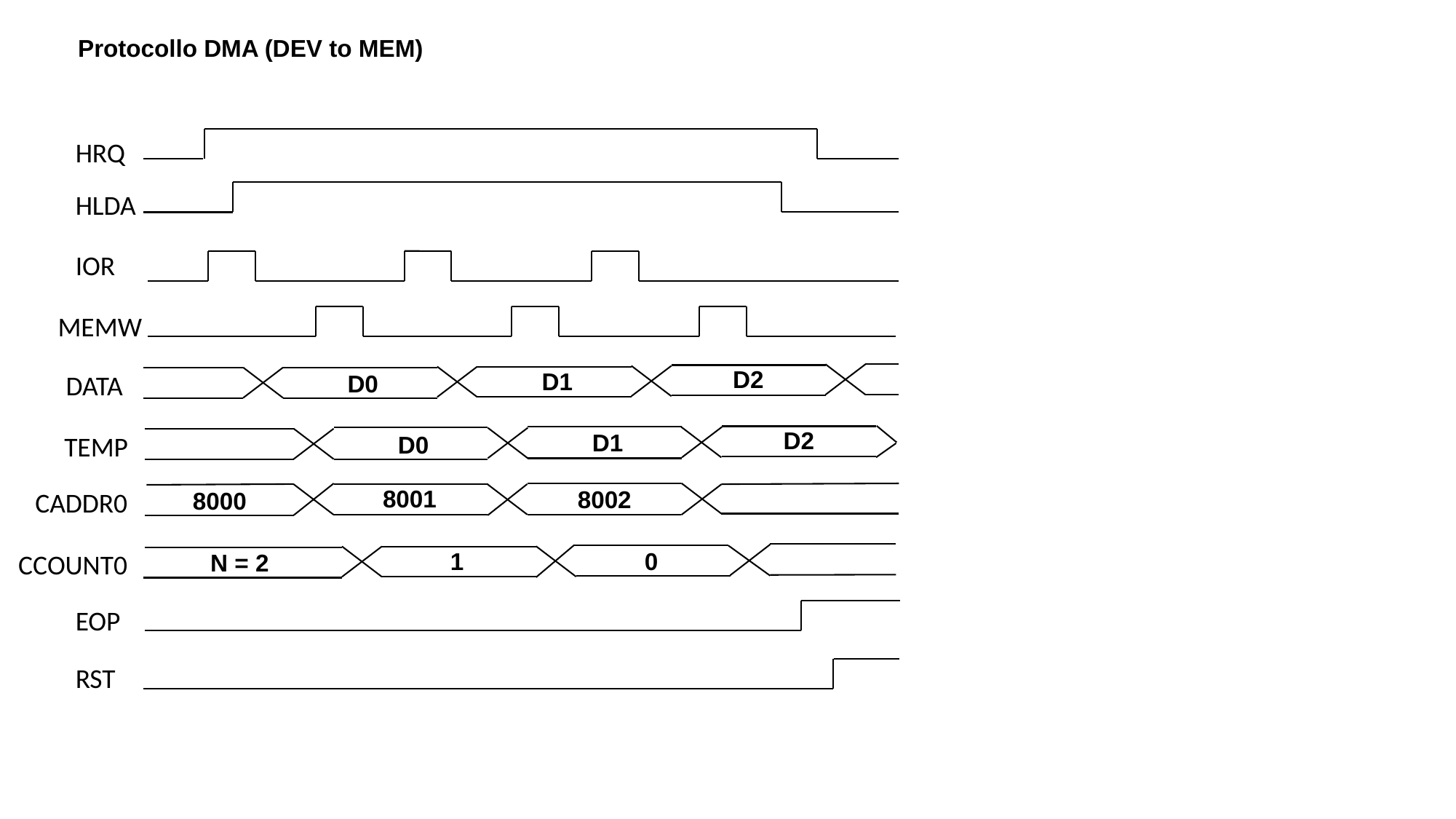

Protocollo DMA (DEV to MEM)
HRQ
HLDA
IOR
MEMW
D2
D1
DATA
D0
D2
D1
TEMP
D0
8001
8002
CADDR0
8000
0
1
CCOUNT0
N = 2
EOP
RST